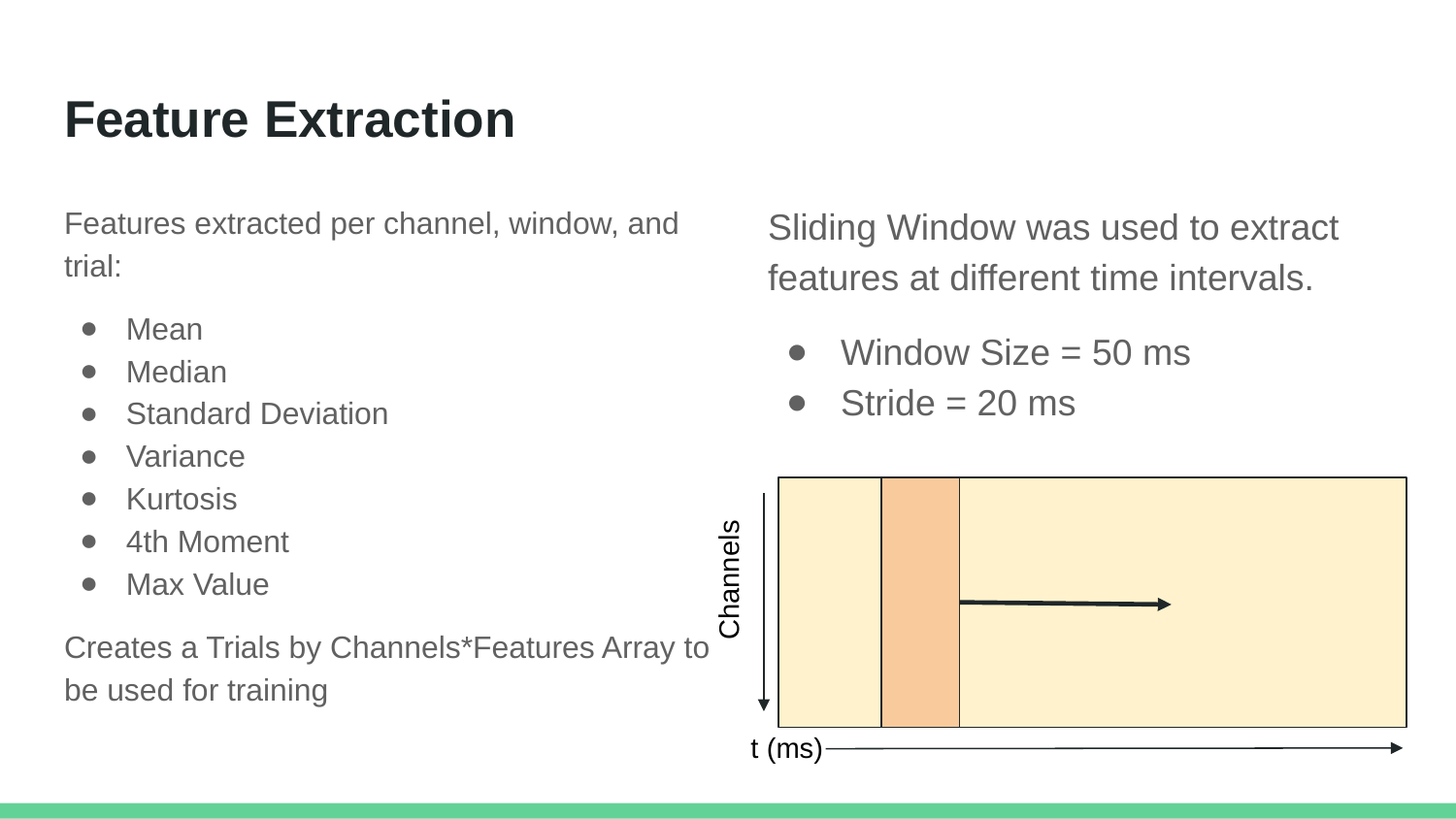

# Feature Extraction
Sliding Window was used to extract features at different time intervals.
Window Size = 50 ms
Stride = 20 ms
Features extracted per channel, window, and trial:
Mean
Median
Standard Deviation
Variance
Kurtosis
4th Moment
Max Value
Creates a Trials by Channels*Features Array to be used for training

Channels
t (ms)